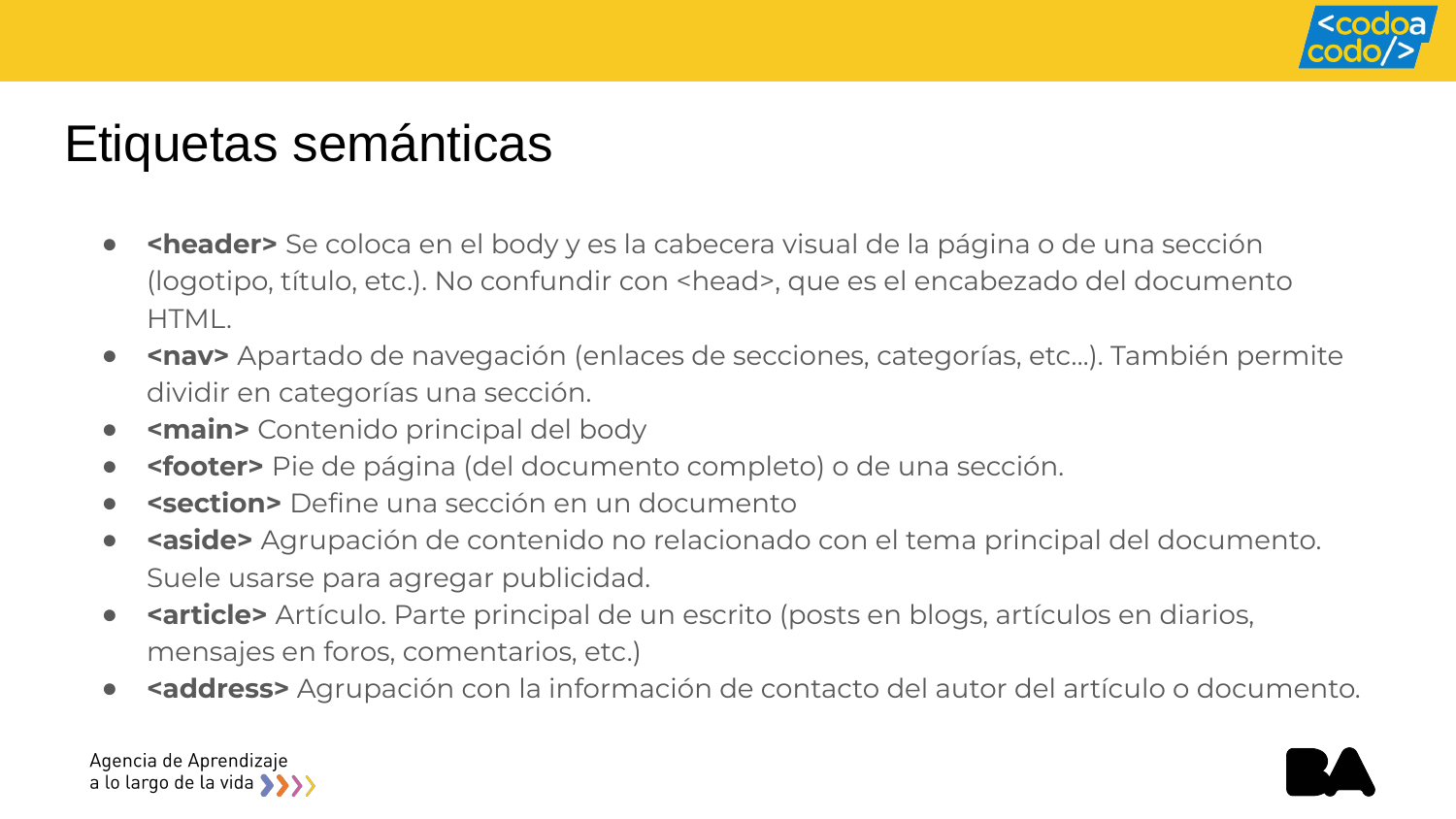

# Etiquetas semánticas
<header> Se coloca en el body y es la cabecera visual de la página o de una sección (logotipo, título, etc.). No confundir con <head>, que es el encabezado del documento HTML.
<nav> Apartado de navegación (enlaces de secciones, categorías, etc...). También permite dividir en categorías una sección.
<main> Contenido principal del body
<footer> Pie de página (del documento completo) o de una sección.
<section> Define una sección en un documento
<aside> Agrupación de contenido no relacionado con el tema principal del documento. Suele usarse para agregar publicidad.
<article> Artículo. Parte principal de un escrito (posts en blogs, artículos en diarios, mensajes en foros, comentarios, etc.)
<address> Agrupación con la información de contacto del autor del artículo o documento.